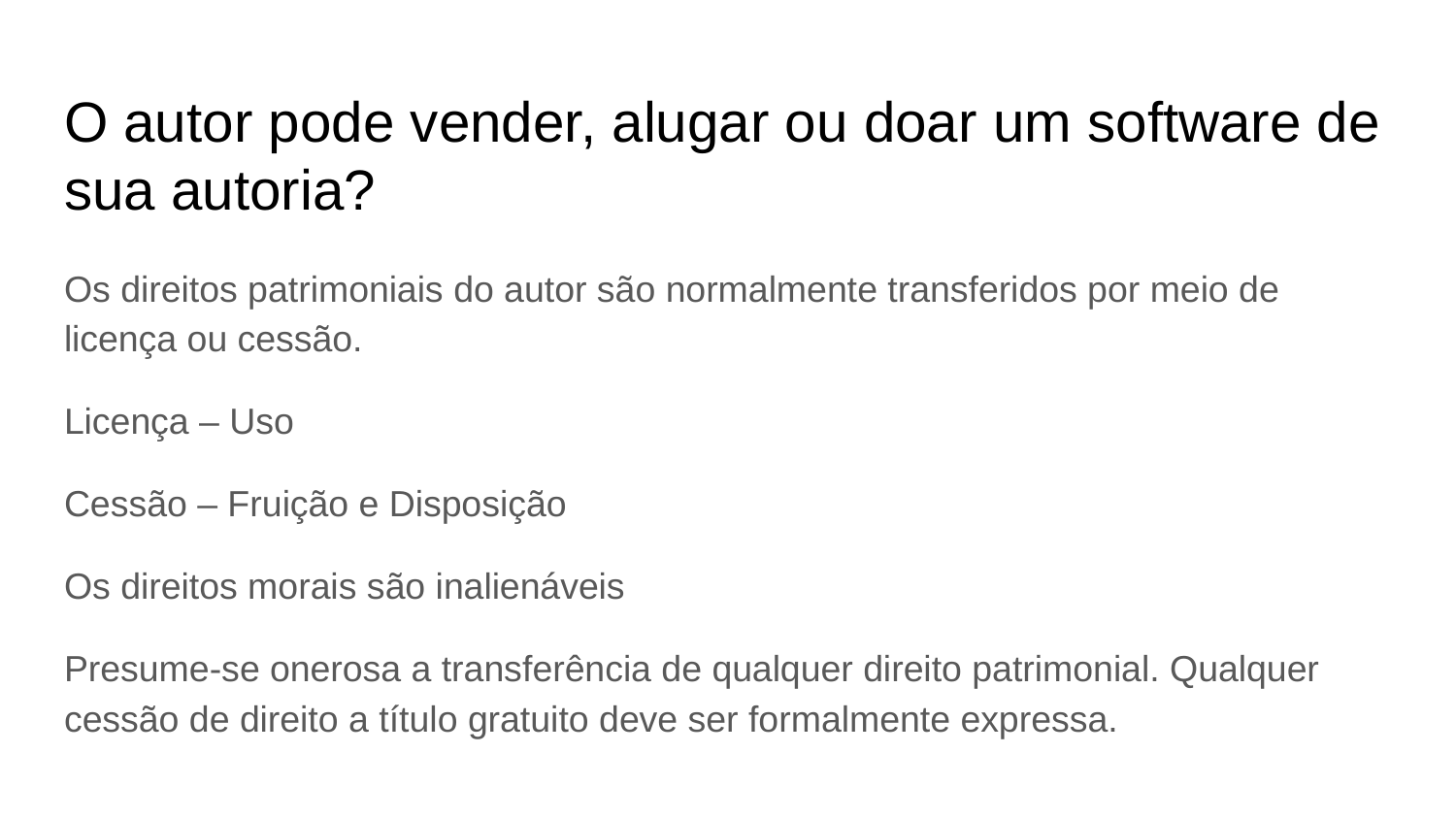

# O autor pode vender, alugar ou doar um software de sua autoria?
Os direitos patrimoniais do autor são normalmente transferidos por meio de licença ou cessão.
Licença – Uso
Cessão – Fruição e Disposição
Os direitos morais são inalienáveis
Presume-se onerosa a transferência de qualquer direito patrimonial. Qualquer cessão de direito a título gratuito deve ser formalmente expressa.